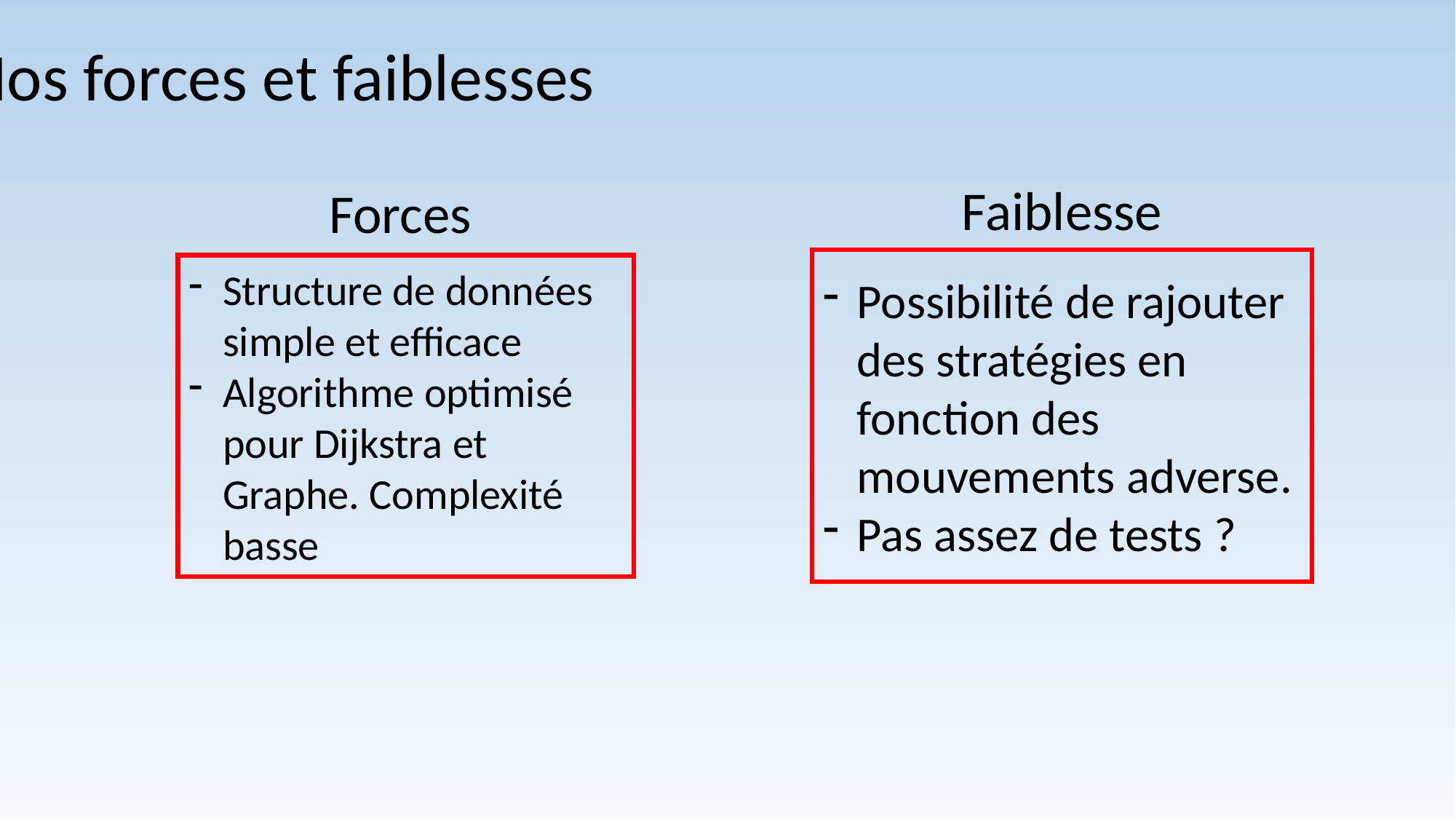

# Nos forces et faiblesses
Faiblesse
Forces
Possibilité de rajouter des stratégies en fonction des mouvements adverse.
Pas assez de tests ?
Structure de données simple et efficace
Algorithme optimisé pour Dijkstra et Graphe. Complexité basse